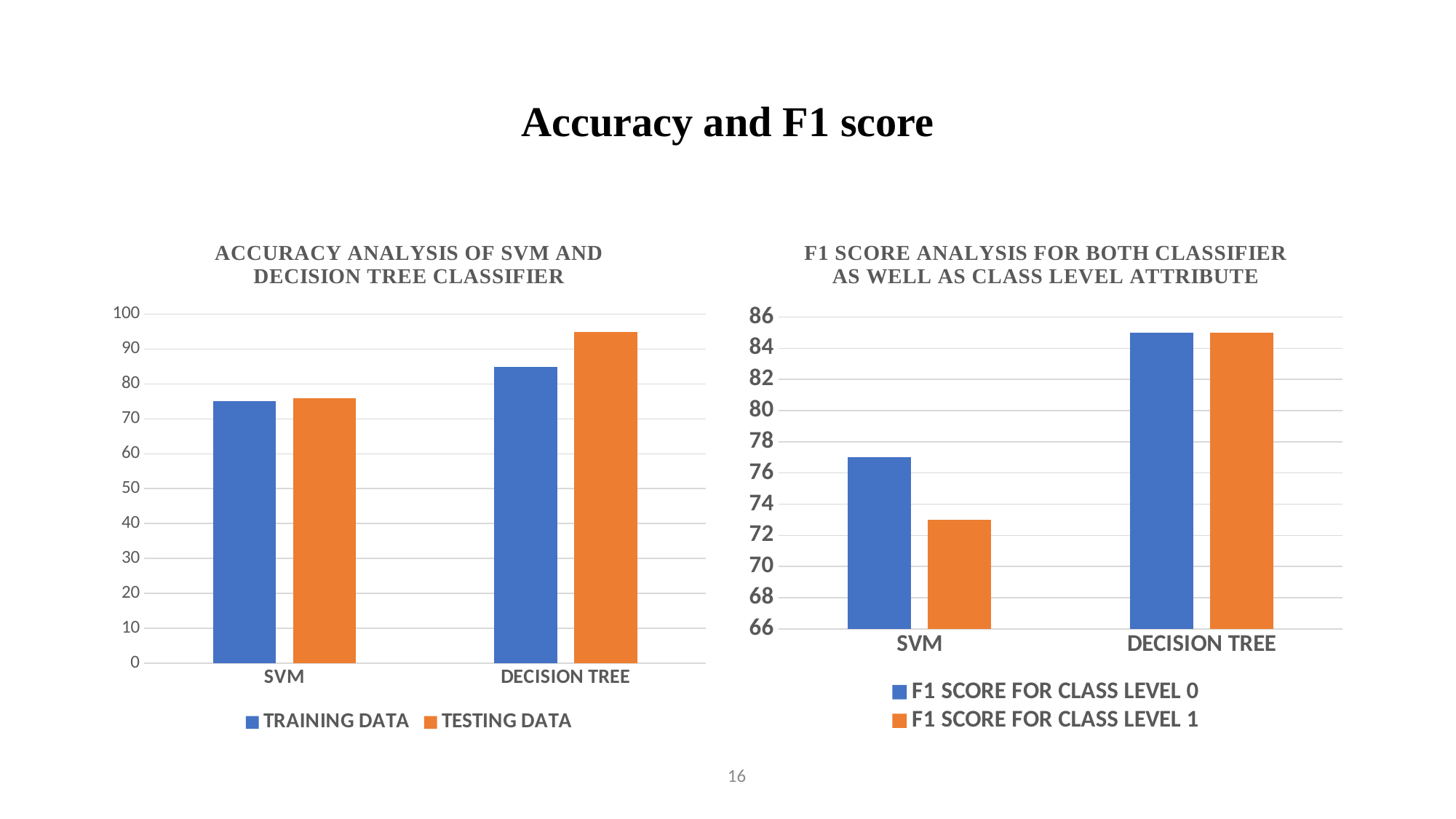

# Accuracy and F1 score

### Chart: ACCURACY ANALYSIS OF SVM AND DECISION TREE CLASSIFIER

| Category | TRAINING DATA | TESTING DATA |
|---|---|---|
| SVM | 75.0 | 76.0 |
| DECISION TREE | 85.0 | 95.0 |

### Chart: F1 SCORE ANALYSIS FOR BOTH CLASSIFIER AS WELL AS CLASS LEVEL ATTRIBUTE

| Category | F1 SCORE FOR CLASS LEVEL 0 | F1 SCORE FOR CLASS LEVEL 1 |
|---|---|---|
| SVM | 77.0 | 73.0 |
| DECISION TREE | 85.0 | 85.0 |
16